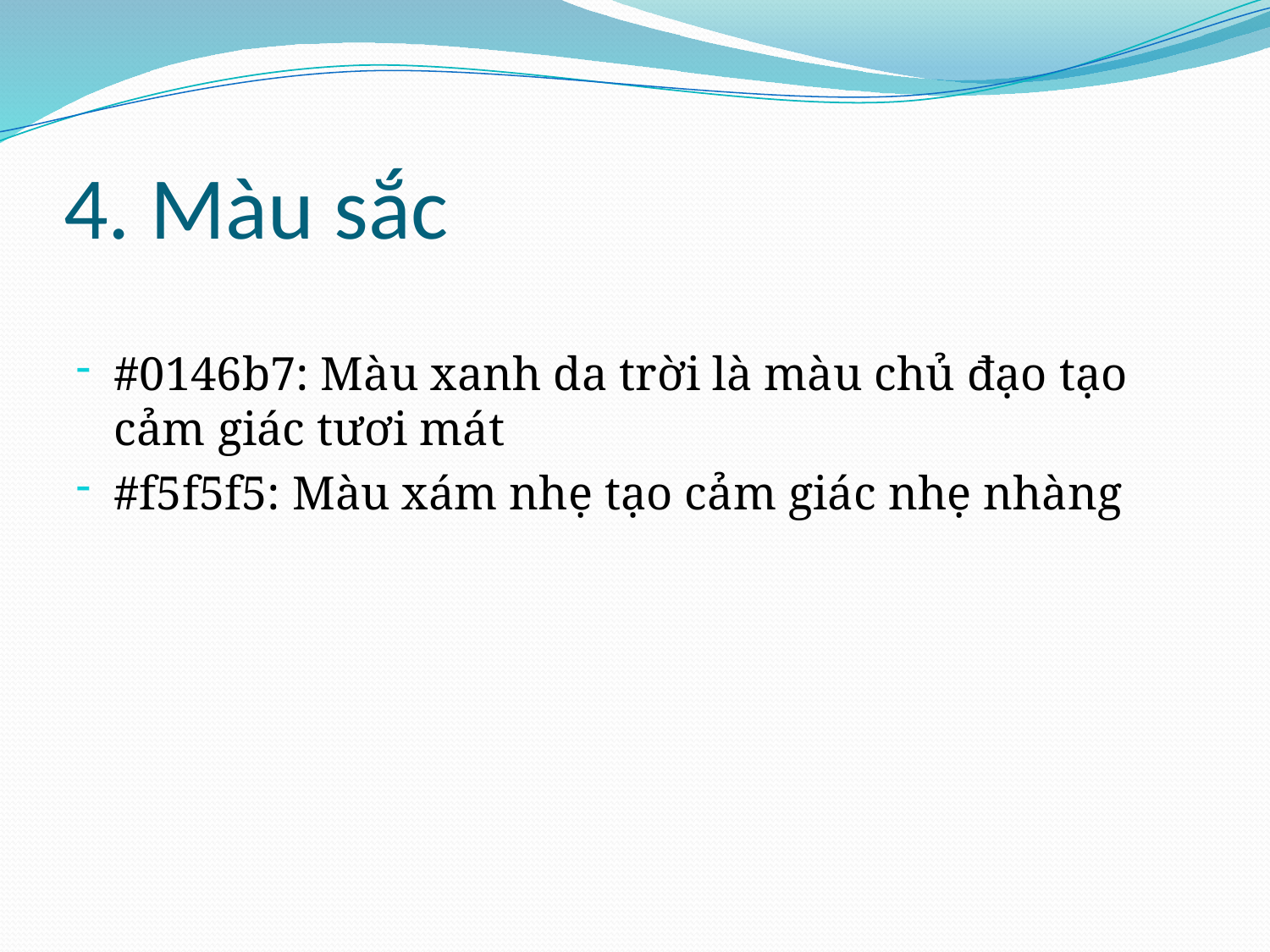

# 4. Màu sắc
#0146b7: Màu xanh da trời là màu chủ đạo tạo cảm giác tươi mát
#f5f5f5: Màu xám nhẹ tạo cảm giác nhẹ nhàng